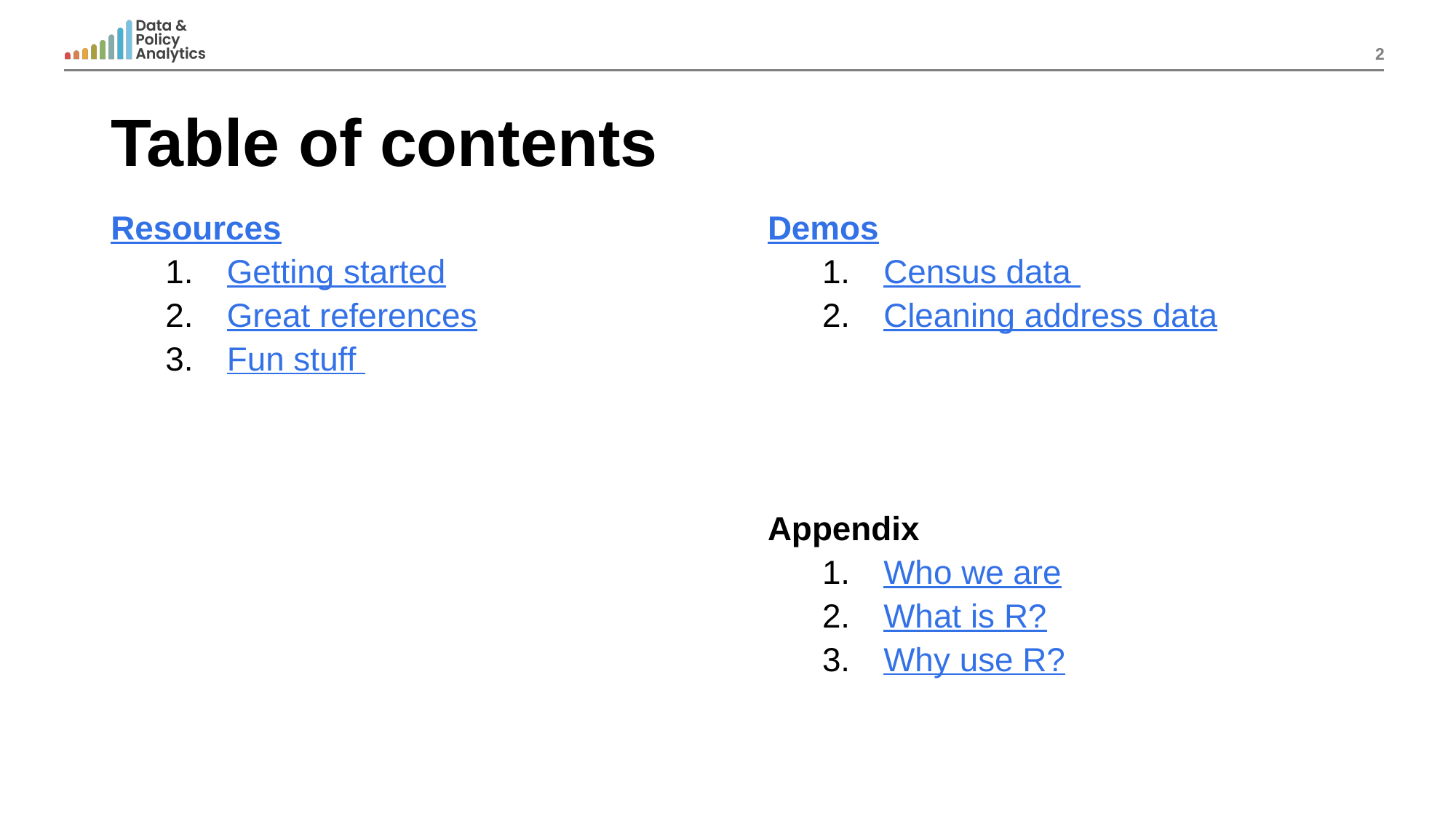

2
# Table of contents
Resources
Getting started
Great references
Fun stuff
Demos
Census data
Cleaning address data
Appendix
Who we are
What is R?
Why use R?